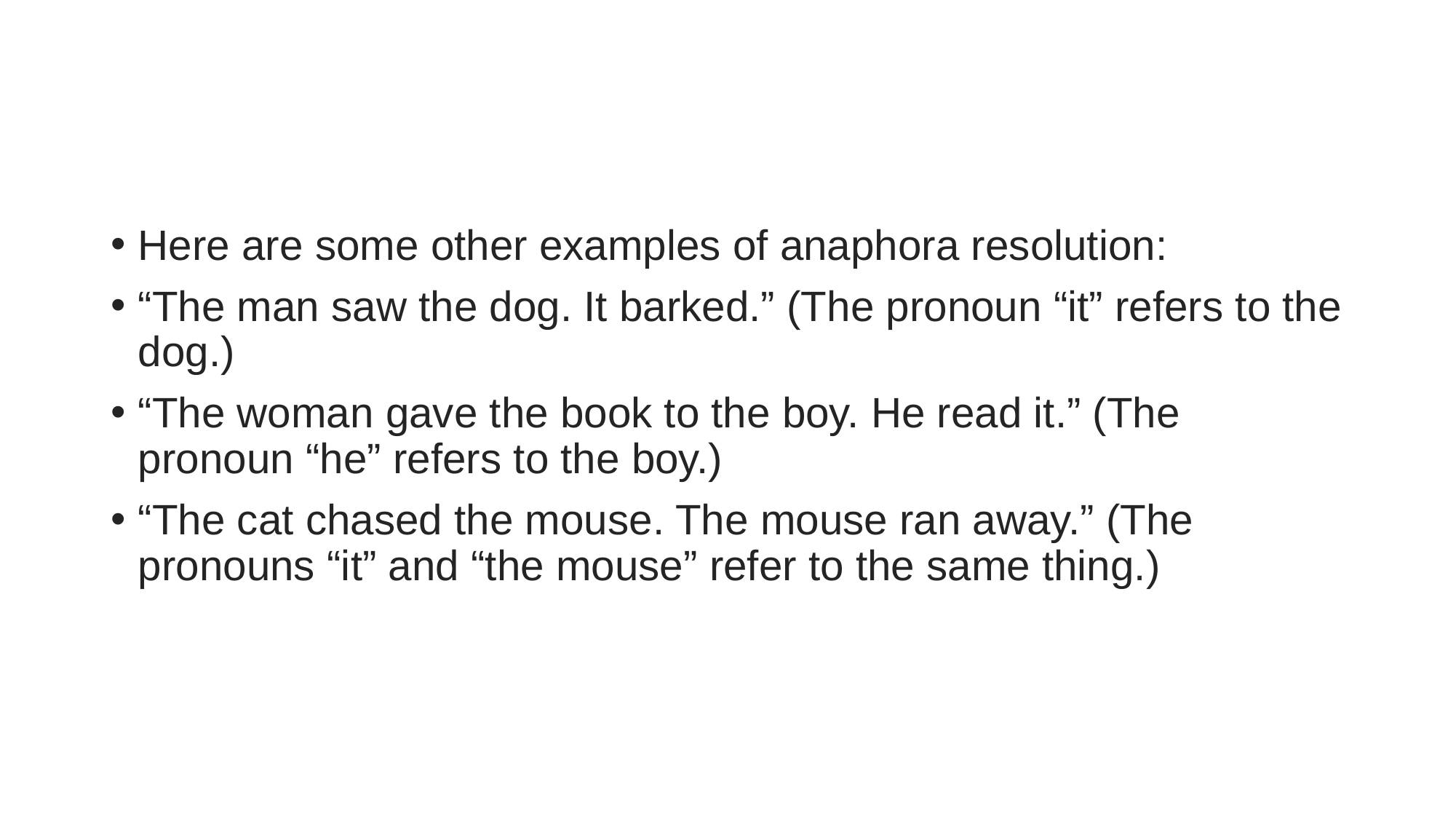

#
Here are some other examples of anaphora resolution:
“The man saw the dog. It barked.” (The pronoun “it” refers to the dog.)
“The woman gave the book to the boy. He read it.” (The pronoun “he” refers to the boy.)
“The cat chased the mouse. The mouse ran away.” (The pronouns “it” and “the mouse” refer to the same thing.)